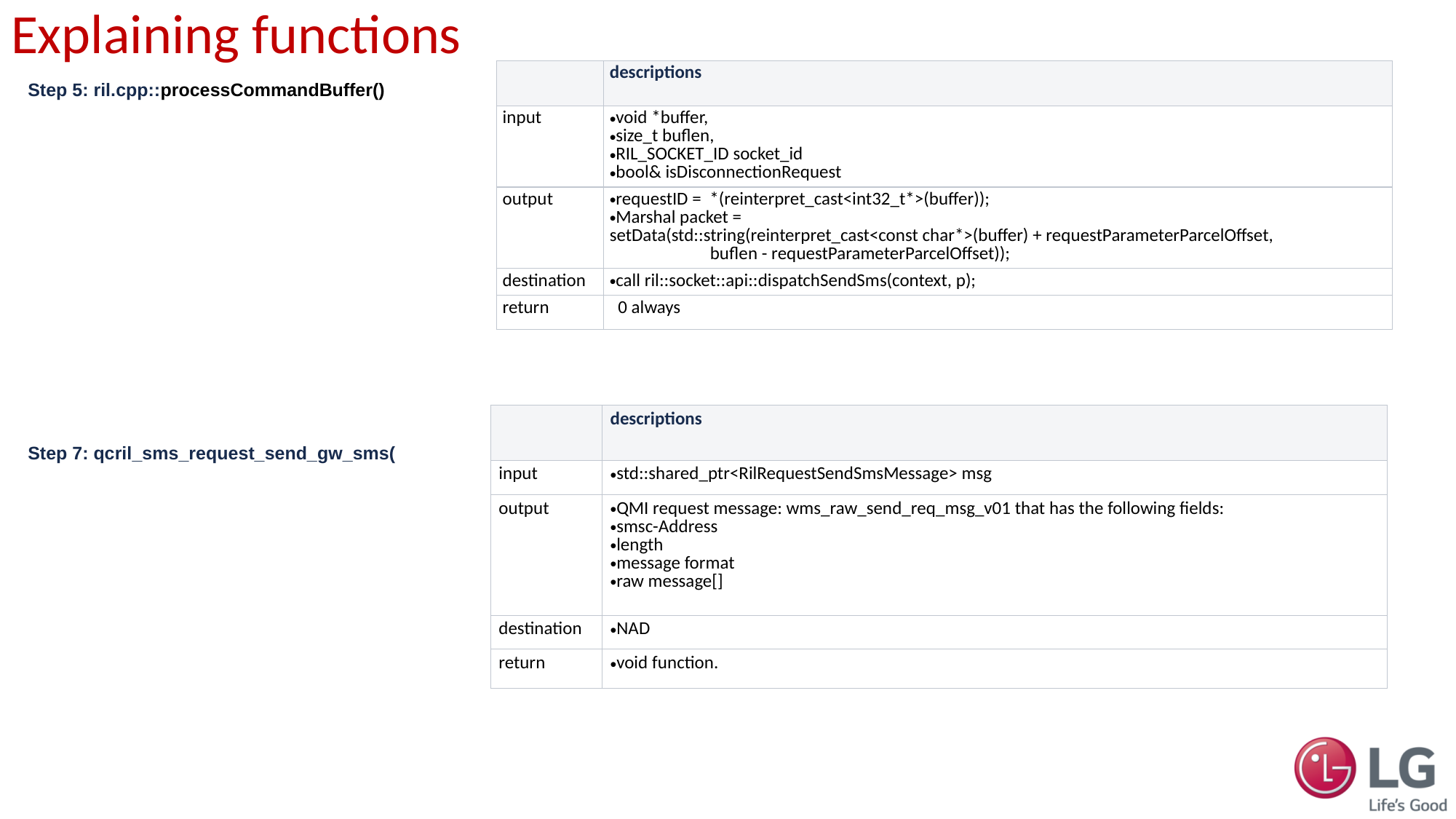

# Explaining functions
|  | descriptions |
| --- | --- |
| input | void \*buffer, size\_t buflen, RIL\_SOCKET\_ID socket\_id bool& isDisconnectionRequest |
| output | requestID = \*(reinterpret\_cast<int32\_t\*>(buffer)); Marshal packet = setData(std::string(reinterpret\_cast<const char\*>(buffer) + requestParameterParcelOffset, buflen - requestParameterParcelOffset)); |
| destination | call ril::socket::api::dispatchSendSms(context, p); |
| return | 0 always |
Step 5: ril.cpp::processCommandBuffer()
|  | descriptions |
| --- | --- |
| input | std::shared\_ptr<RilRequestSendSmsMessage> msg |
| output | QMI request message: wms\_raw\_send\_req\_msg\_v01 that has the following fields: smsc-Address length message format raw message[] |
| destination | NAD |
| return | void function. |
Step 7: qcril_sms_request_send_gw_sms(